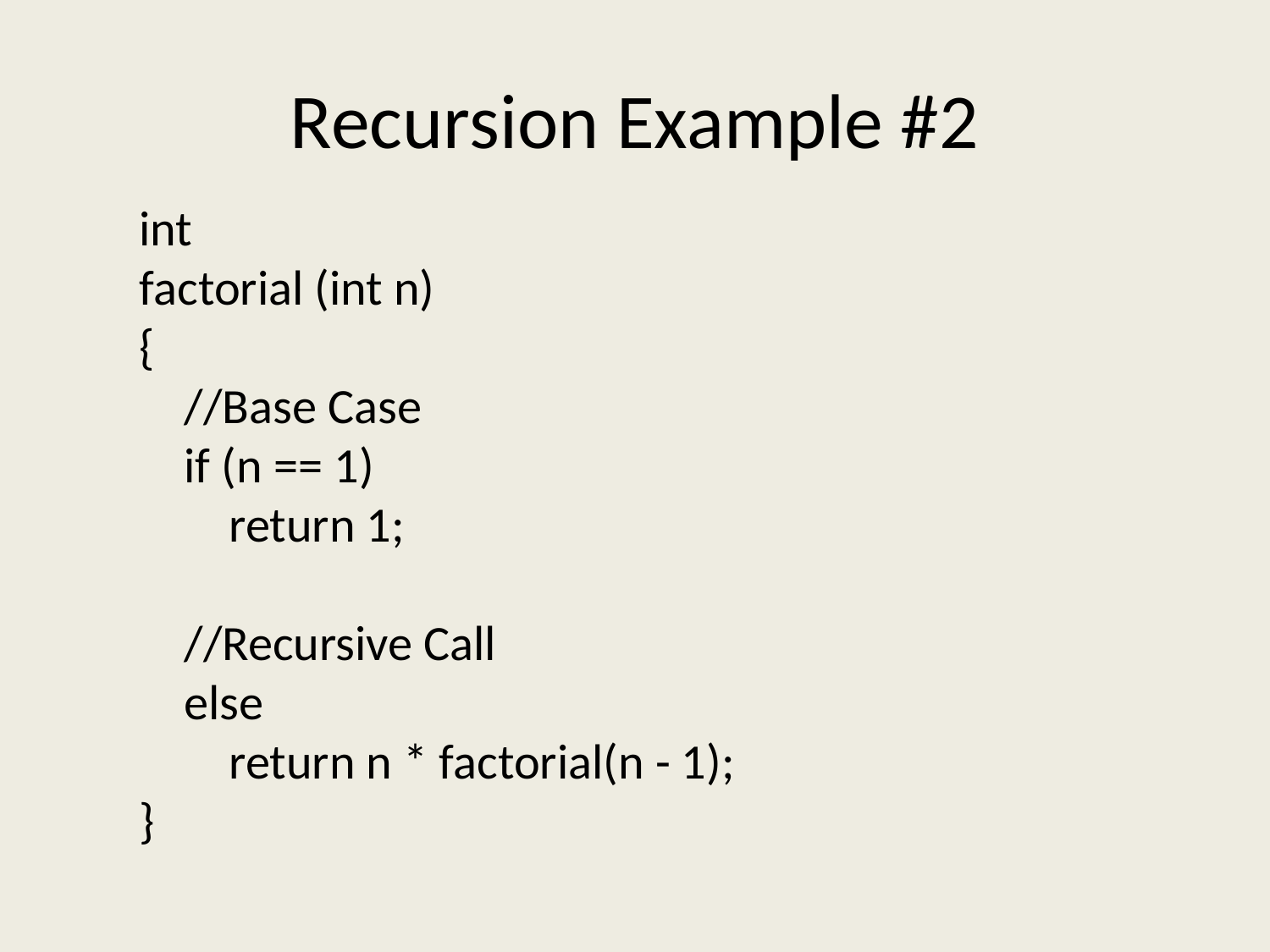

# Recursion Example #2
int
factorial (int n)
{
    //Base Case
    if (n == 1)
        return 1;

    //Recursive Call
    else
        return n * factorial(n - 1);
}